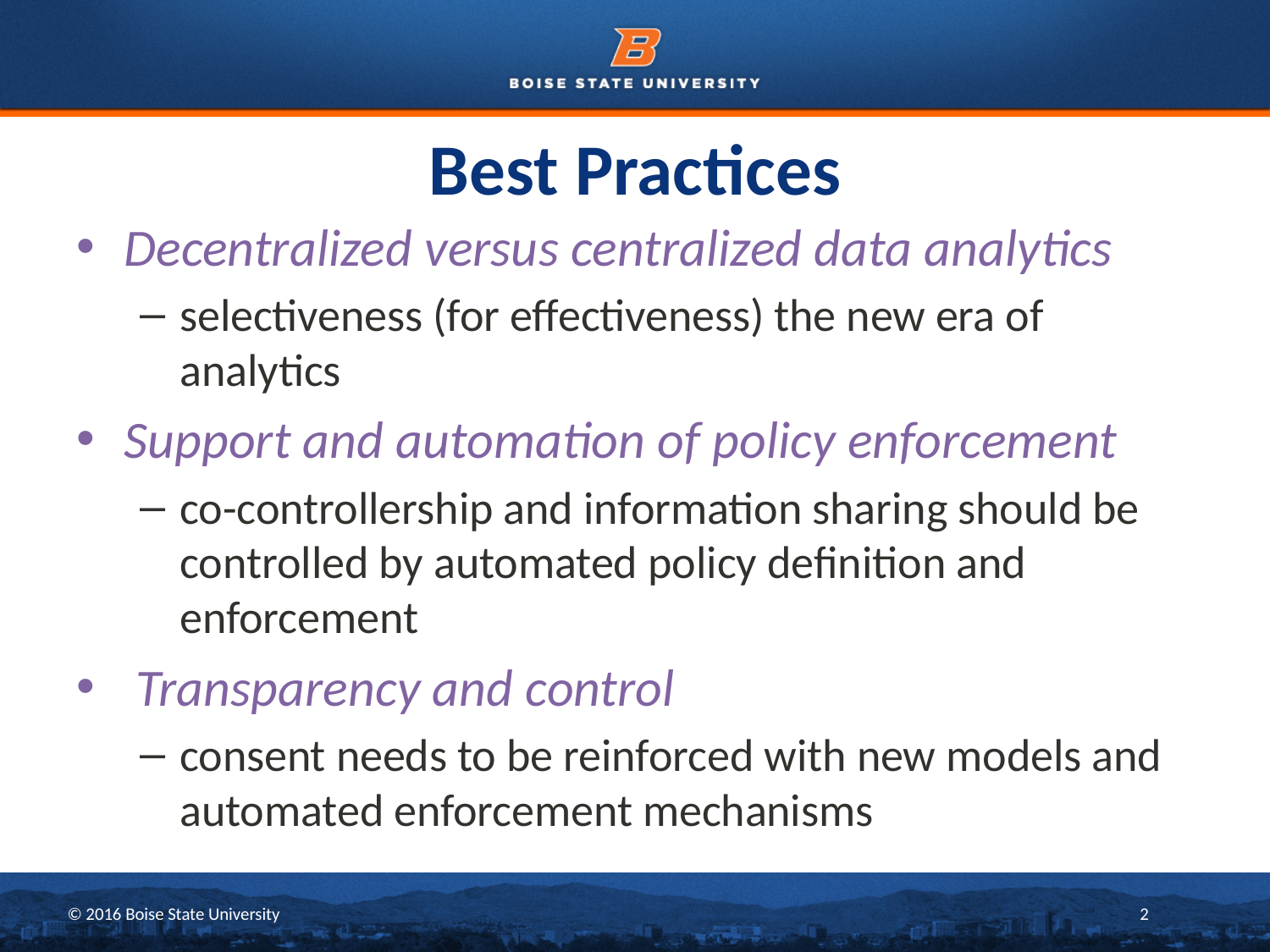

# Best Practices
Decentralized versus centralized data analytics
selectiveness (for effectiveness) the new era of analytics
Support and automation of policy enforcement
co-controllership and information sharing should be controlled by automated policy definition and enforcement
 Transparency and control
consent needs to be reinforced with new models and automated enforcement mechanisms